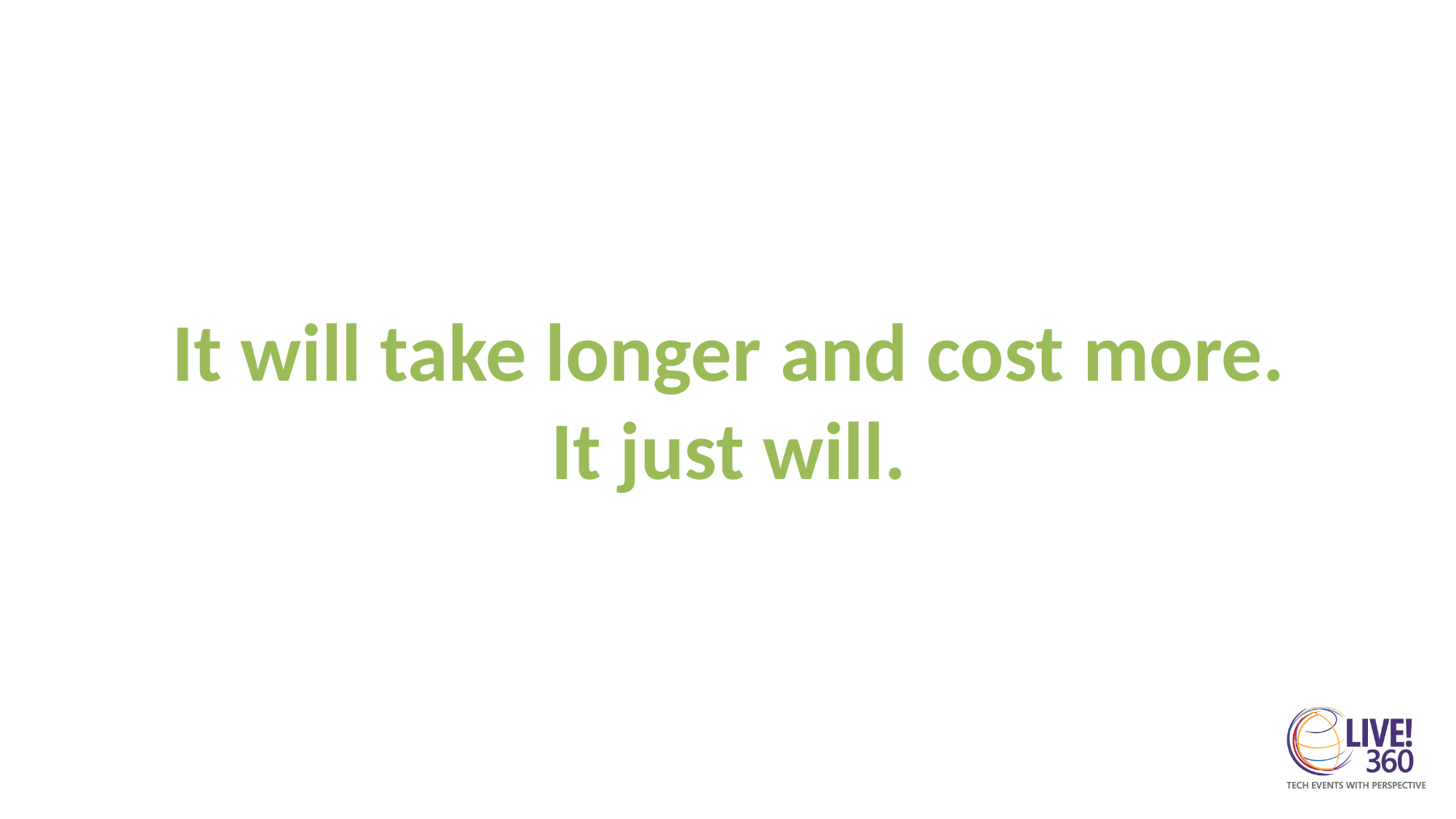

It will take longer and cost more.
It just will.